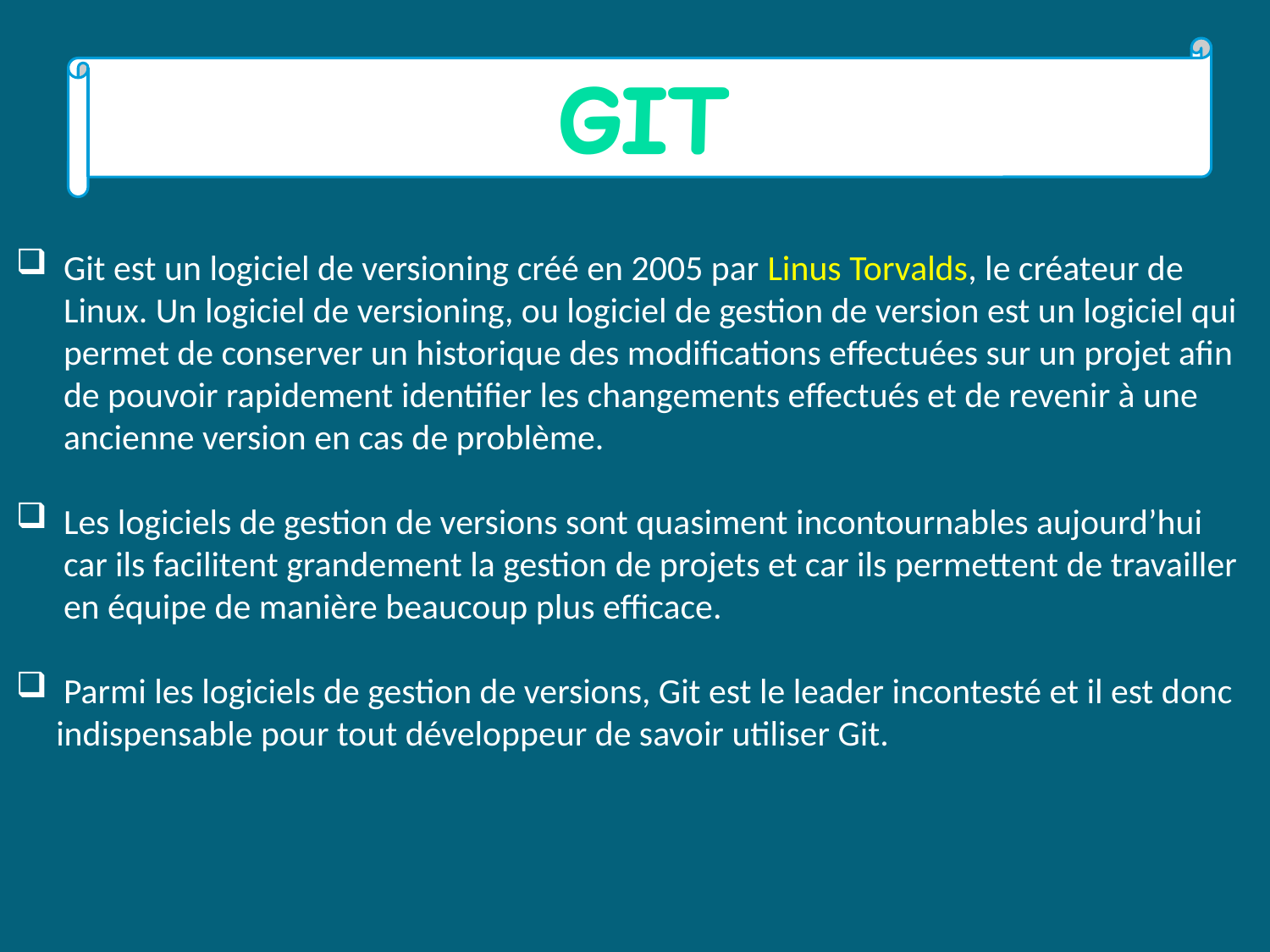

git
Git est un logiciel de versioning créé en 2005 par Linus Torvalds, le créateur de Linux. Un logiciel de versioning, ou logiciel de gestion de version est un logiciel qui permet de conserver un historique des modifications effectuées sur un projet afin de pouvoir rapidement identifier les changements effectués et de revenir à une ancienne version en cas de problème.

Les logiciels de gestion de versions sont quasiment incontournables aujourd’hui car ils facilitent grandement la gestion de projets et car ils permettent de travailler en équipe de manière beaucoup plus efficace.

Parmi les logiciels de gestion de versions, Git est le leader incontesté et il est donc
     indispensable pour tout développeur de savoir utiliser Git.